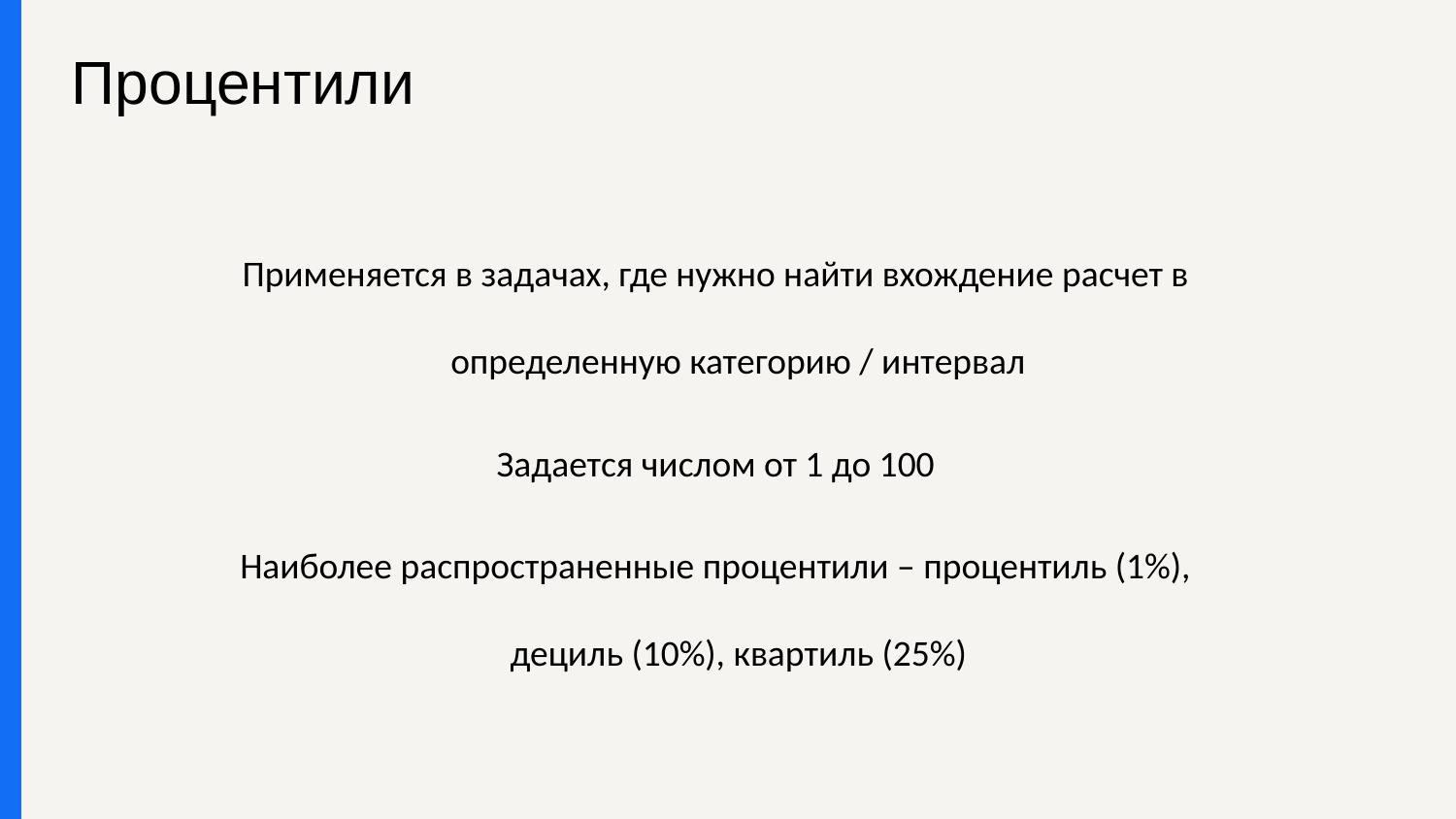

# Процентили
Применяется в задачах, где нужно найти вхождение расчет в определенную категорию / интервал
Задается числом от 1 до 100
Наиболее распространенные процентили – процентиль (1%), дециль (10%), квартиль (25%)